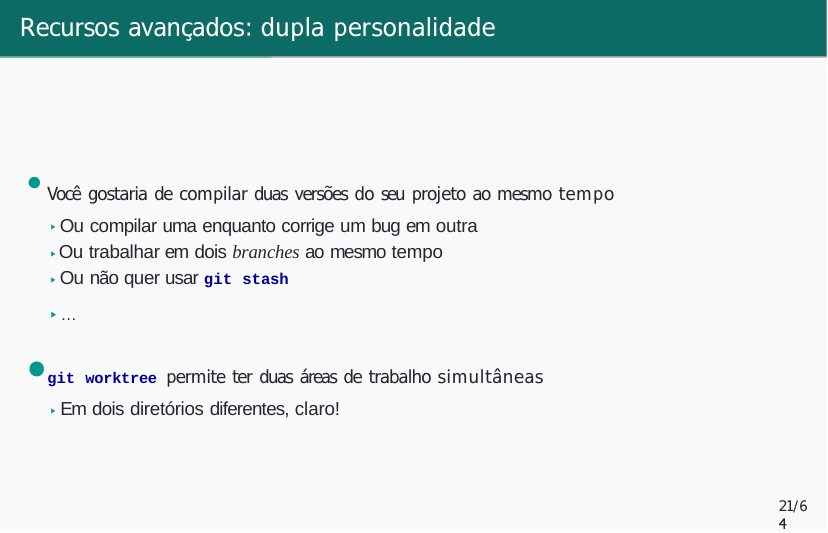

# Recursos avançados: dupla personalidade

Você gostaria de compilar duas versões do seu projeto ao mesmo tempo
▶ Ou compilar uma enquanto corrige um bug em outra
▶ Ou trabalhar em dois branches ao mesmo tempo
▶ Ou não quer usar git stash
▶ …

git worktree permite ter duas áreas de trabalho simultâneas
▶ Em dois diretórios diferentes, claro!
21/64